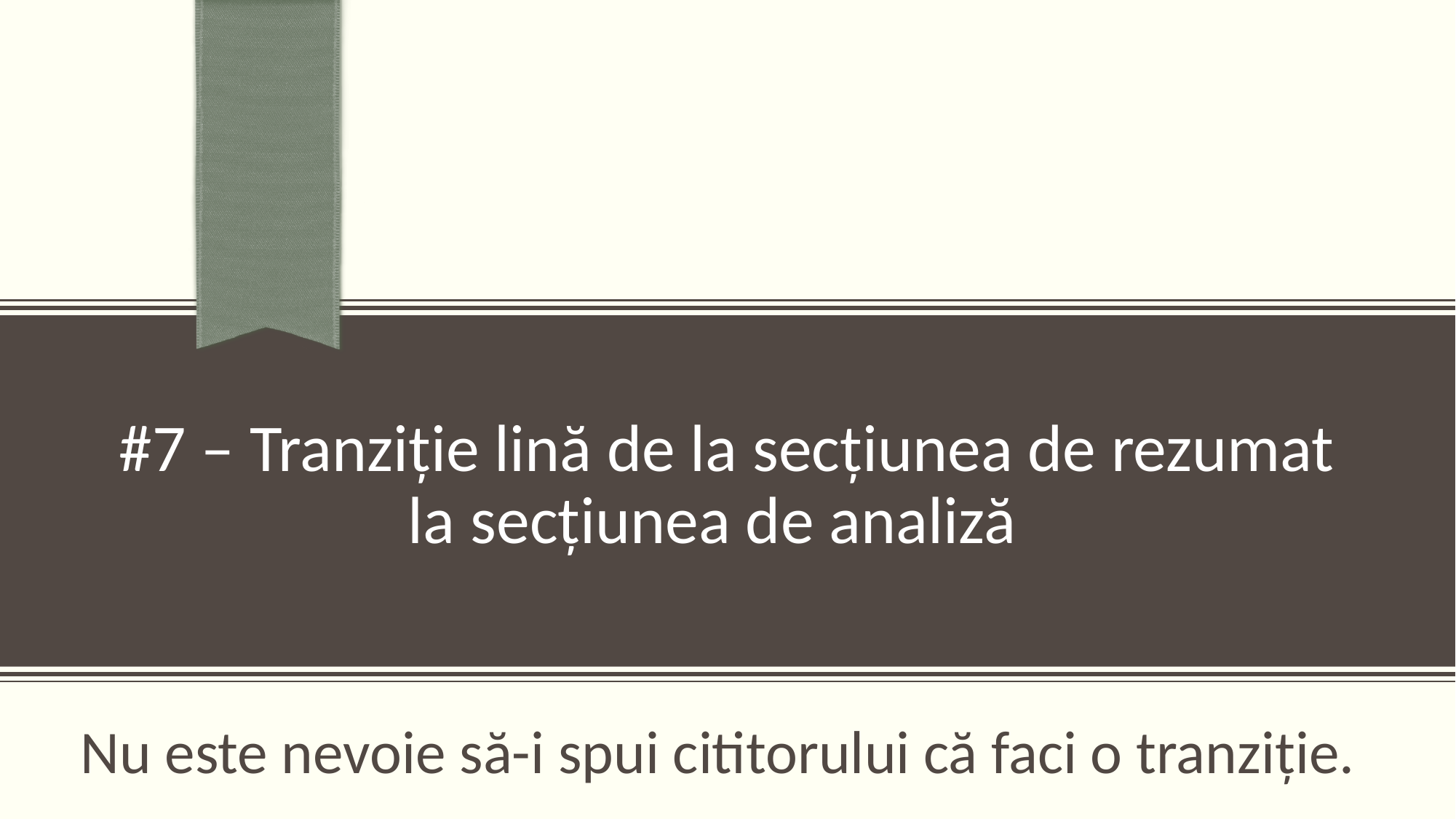

# #7 – Tranziție lină de la secțiunea de rezumat la secțiunea de analiză
Nu este nevoie să-i spui cititorului că faci o tranziție.